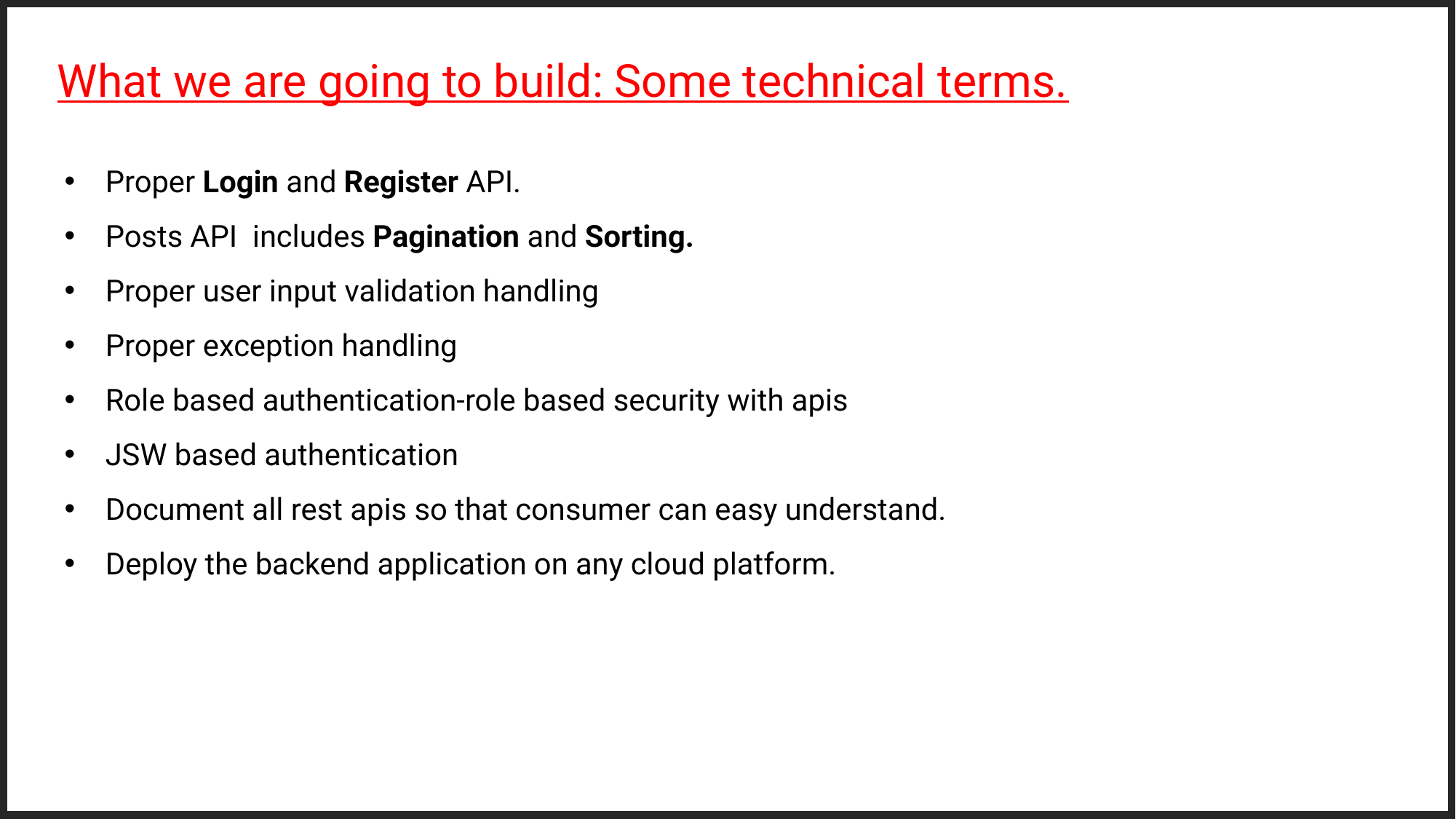

What we are going to build: Some technical terms.
Proper Login and Register API.
Posts API  includes Pagination and Sorting.
Proper user input validation handling
Proper exception handling
Role based authentication-role based security with apis
JSW based authentication
Document all rest apis so that consumer can easy understand.
Deploy the backend application on any cloud platform.